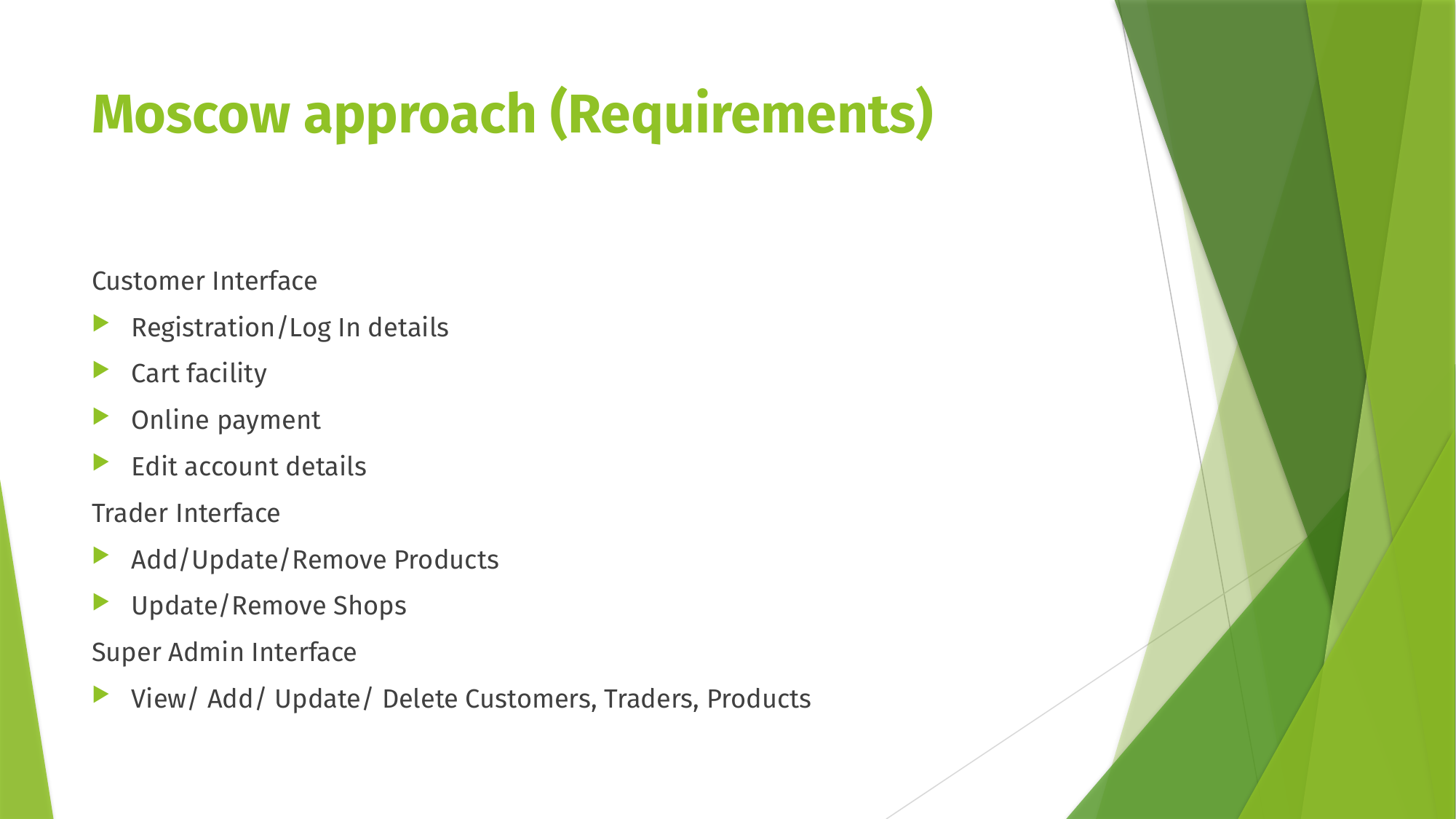

# Moscow approach (Requirements)
Customer Interface
	Registration/Log In details
Cart facility
Online payment
Edit account details
Trader Interface
Add/Update/Remove Products
Update/Remove Shops
Super Admin Interface
View/ Add/ Update/ Delete Customers, Traders, Products